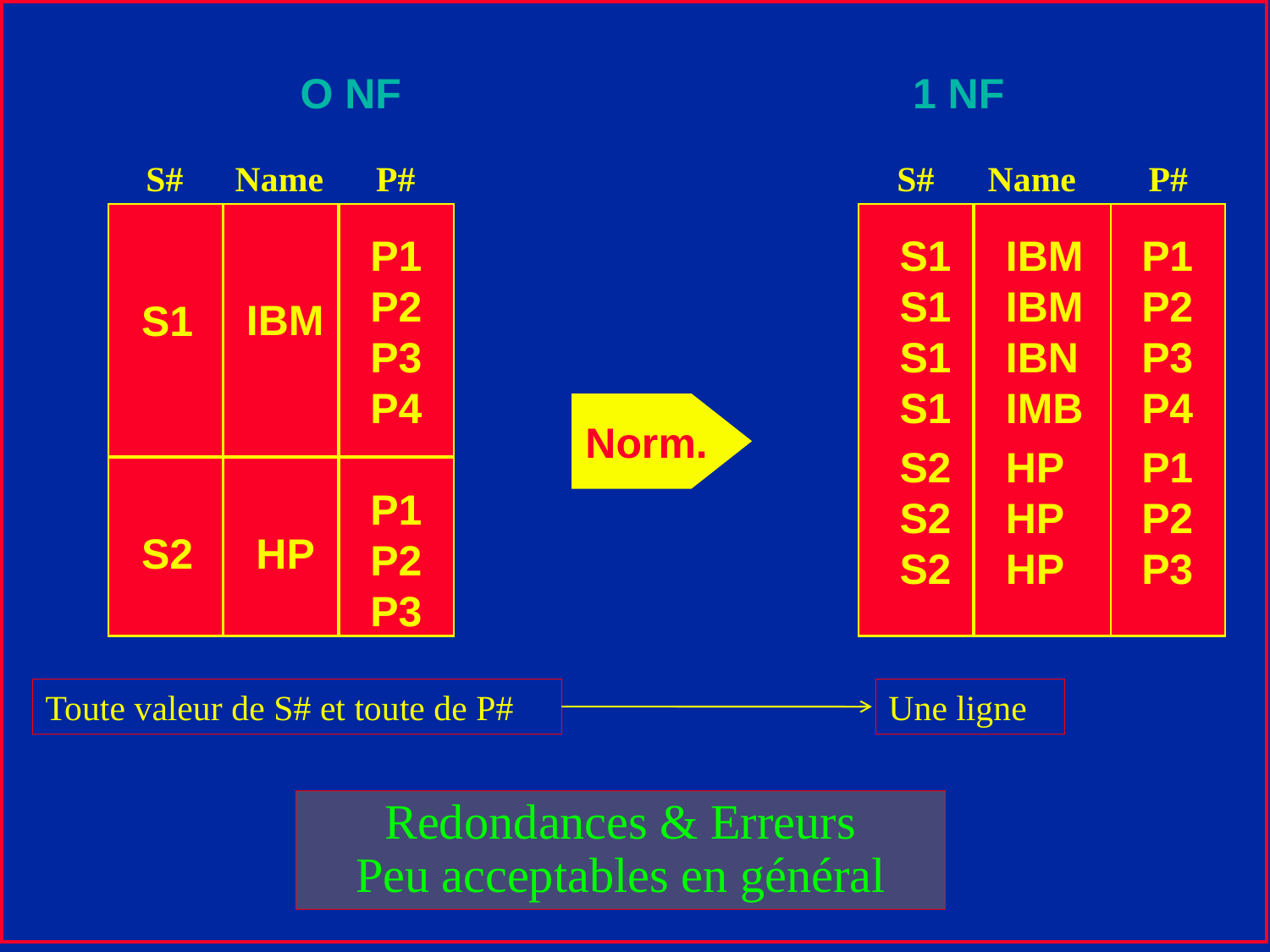

O NF
1 NF
S#
Name
P#
S#
Name
P#

P1
P2
P3
P4
S1
S1
S1
S1
IBM
IBM
IBN
IMB
P1
P2
P3
P4
IBM
S1
Norm.
S2
S2
S2
HP
HP
HP
P1
P2
P3

P1
P2
P3
S2
HP
Une ligne
Toute valeur de S# et toute de P#
Redondances & Erreurs
Peu acceptables en général